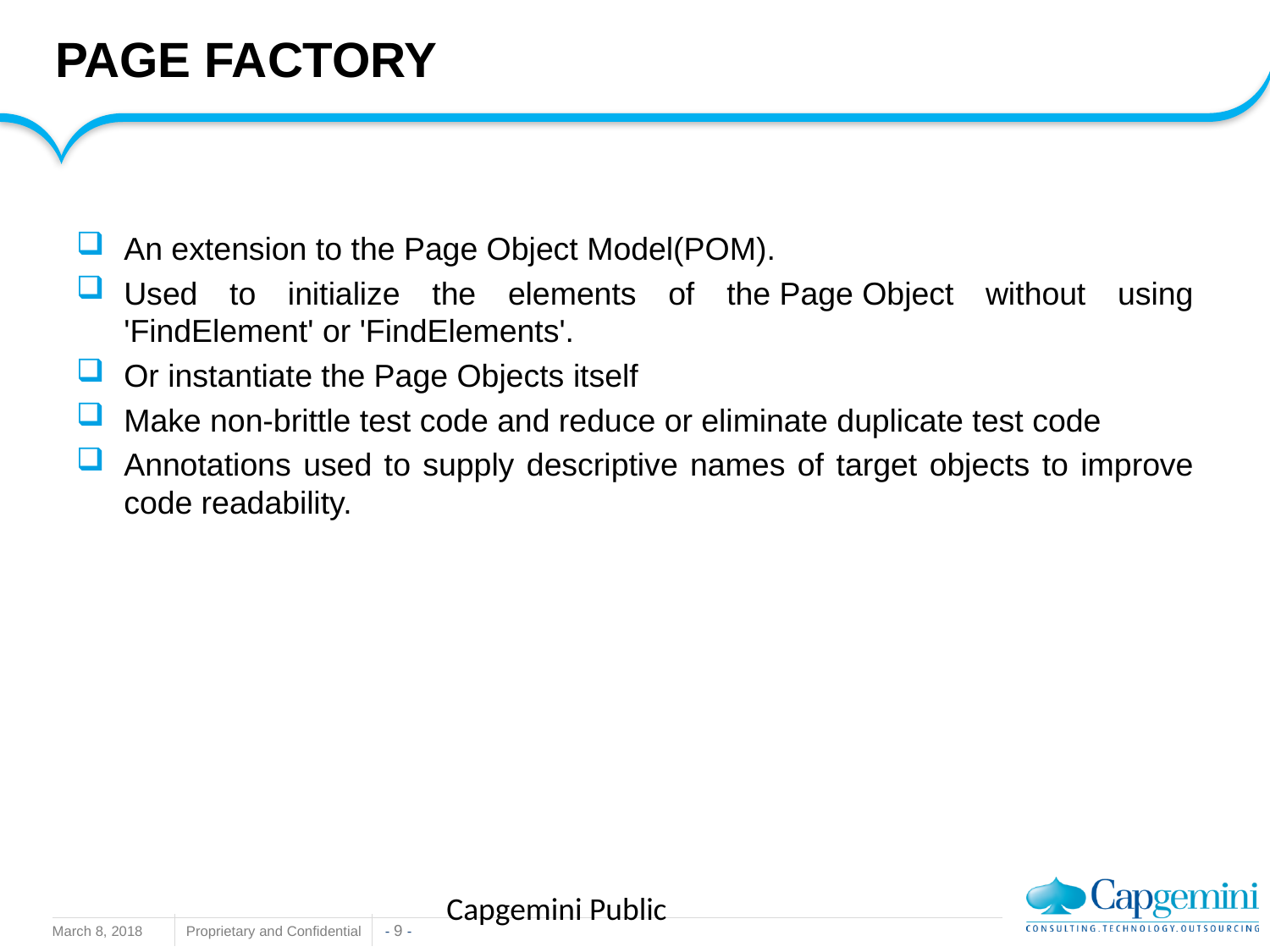

# PAGE FACTORY
An extension to the Page Object Model(POM).
Used to initialize the elements of the Page Object without using 'FindElement' or 'FindElements'.
Or instantiate the Page Objects itself
Make non-brittle test code and reduce or eliminate duplicate test code
Annotations used to supply descriptive names of target objects to improve code readability.
Capgemini Public